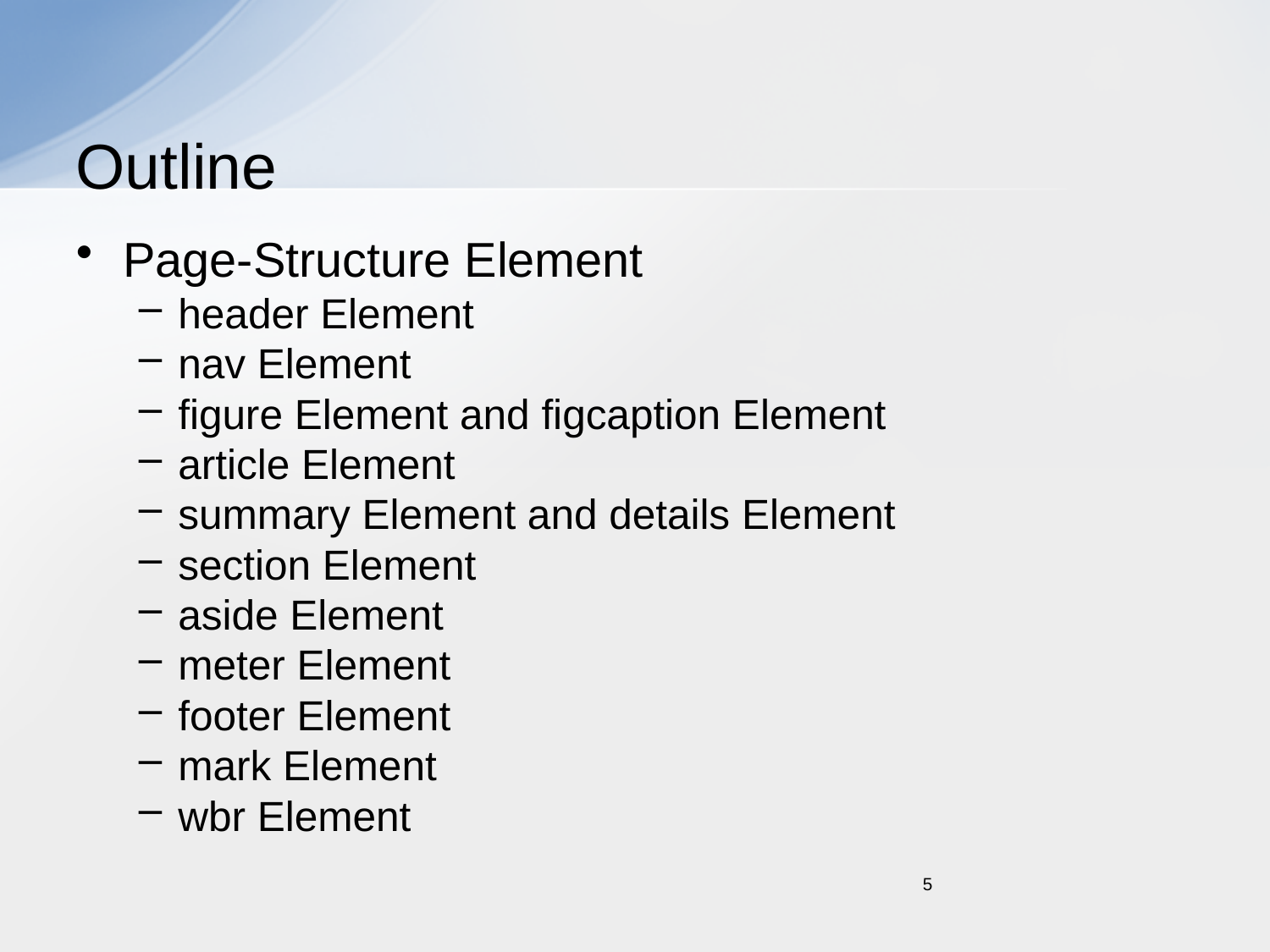

# Outline
Page-Structure Element
header Element
nav Element
figure Element and figcaption Element
article Element
summary Element and details Element
section Element
aside Element
meter Element
footer Element
mark Element
wbr Element

5